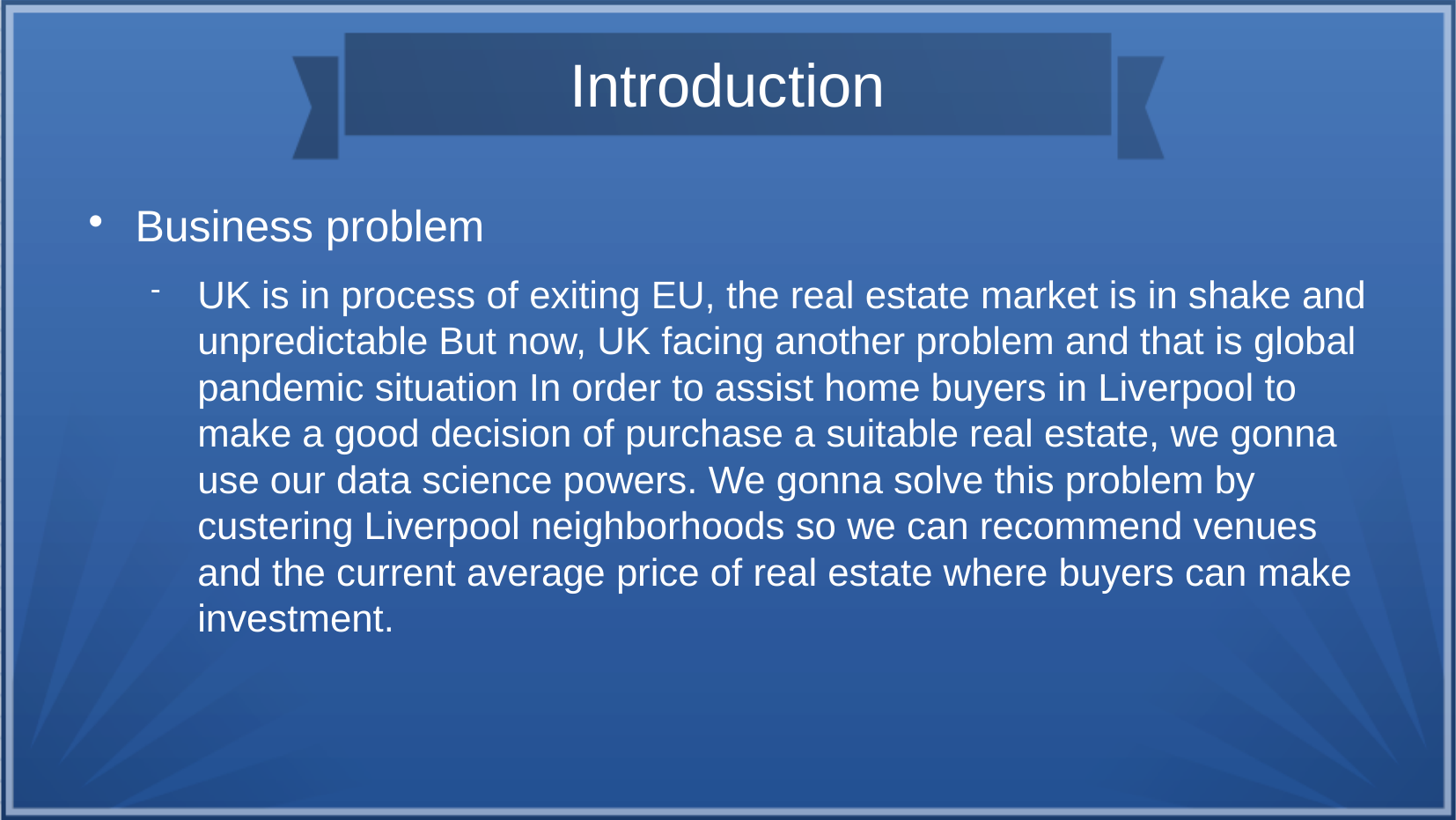

Introduction
Business problem
UK is in process of exiting EU, the real estate market is in shake and unpredictable But now, UK facing another problem and that is global pandemic situation In order to assist home buyers in Liverpool to make a good decision of purchase a suitable real estate, we gonna use our data science powers. We gonna solve this problem by custering Liverpool neighborhoods so we can recommend venues and the current average price of real estate where buyers can make investment.